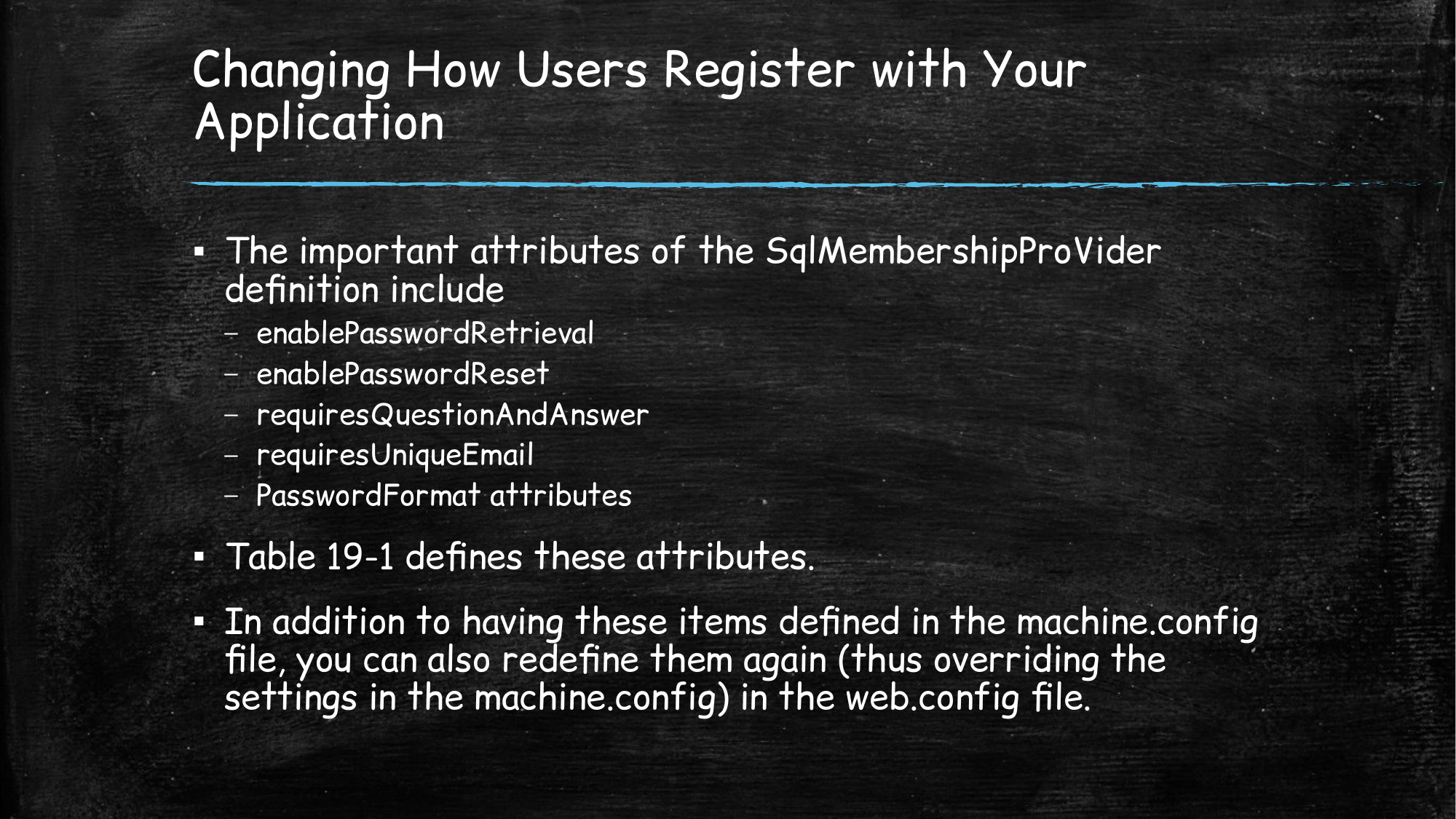

# Changing How Users Register with Your Application
The important attributes of the SqlMembershipProVider deﬁnition include
enablePasswordRetrieval
enablePasswordReset
requiresQuestionAndAnswer
requiresUniqueEmail
PasswordFormat attributes
Table 19-1 deﬁnes these attributes.
In addition to having these items deﬁned in the machine.config ﬁle, you can also redeﬁne them again (thus overriding the settings in the machine.config) in the web.config ﬁle.